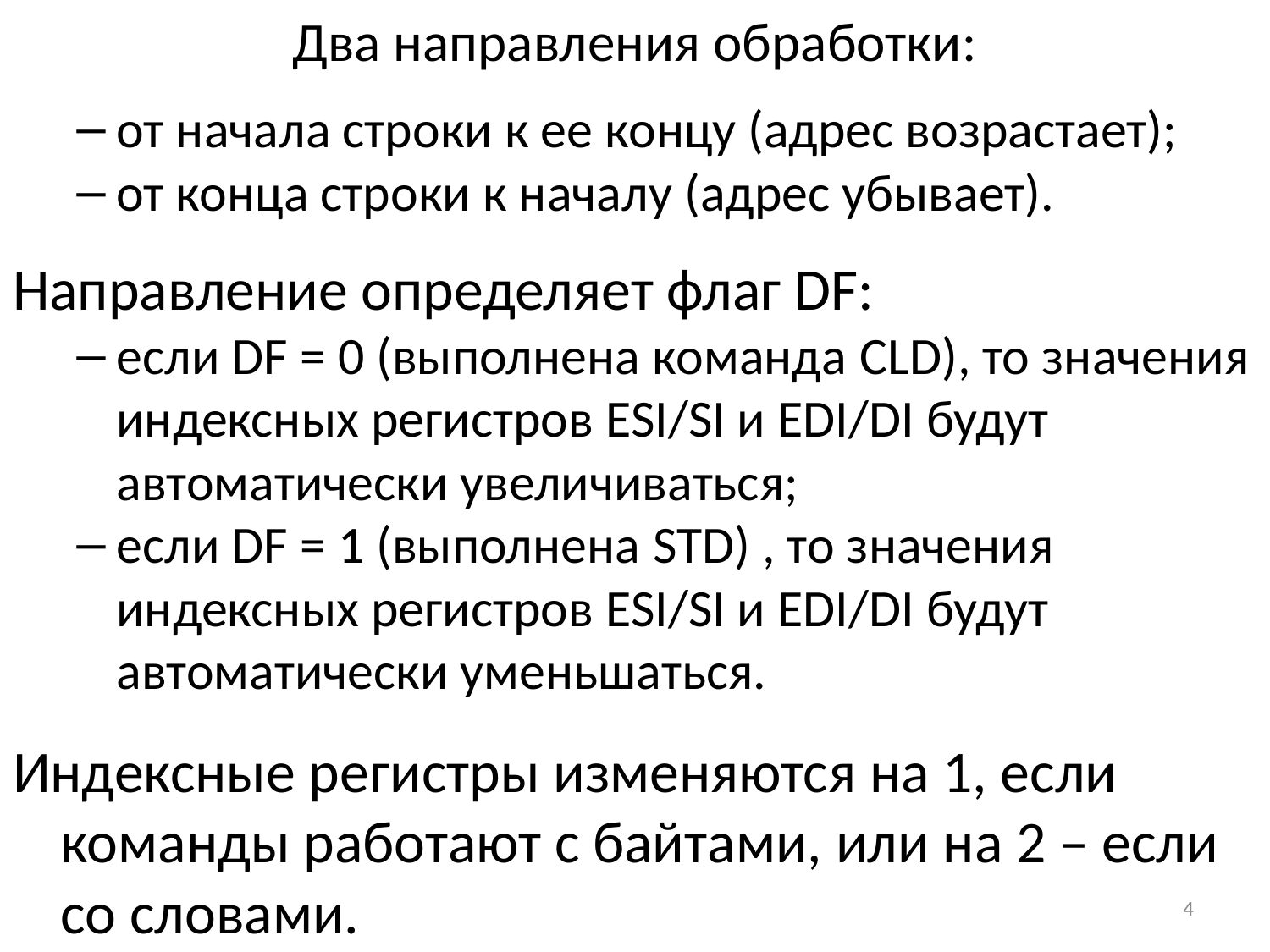

# Два направления обработки:
от начала строки к ее концу (адрес возрастает);
от конца строки к началу (адрес убывает).
Направление определяет флаг DF:
если DF = 0 (выполнена команда CLD), то значения индексных регистров ESI/SI и EDI/DI будут автоматически увеличиваться;
если DF = 1 (выполнена STD) , то значения индексных регистров ESI/SI и EDI/DI будут автоматически уменьшаться.

Индексные регистры изменяются на 1, если команды работают с байтами, или на 2 – если со словами.
4